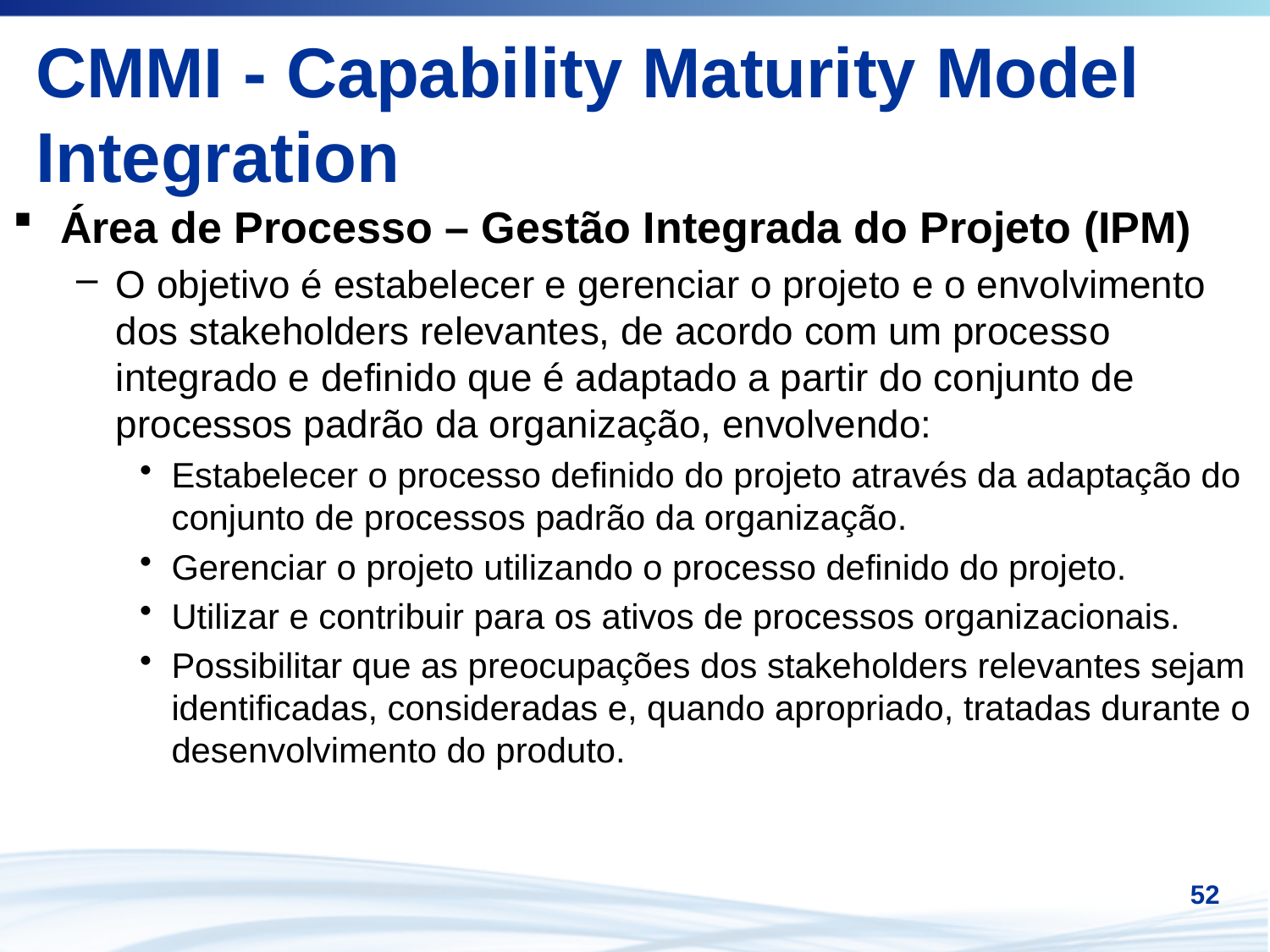

# CMMI - Capability Maturity Model Integration

Área de Processo – Gestão Integrada do Projeto (IPM)
O objetivo é estabelecer e gerenciar o projeto e o envolvimento dos stakeholders relevantes, de acordo com um processo integrado e definido que é adaptado a partir do conjunto de processos padrão da organização, envolvendo:
Estabelecer o processo definido do projeto através da adaptação do conjunto de processos padrão da organização.
Gerenciar o projeto utilizando o processo definido do projeto.
Utilizar e contribuir para os ativos de processos organizacionais.
Possibilitar que as preocupações dos stakeholders relevantes sejam identificadas, consideradas e, quando apropriado, tratadas durante o desenvolvimento do produto.